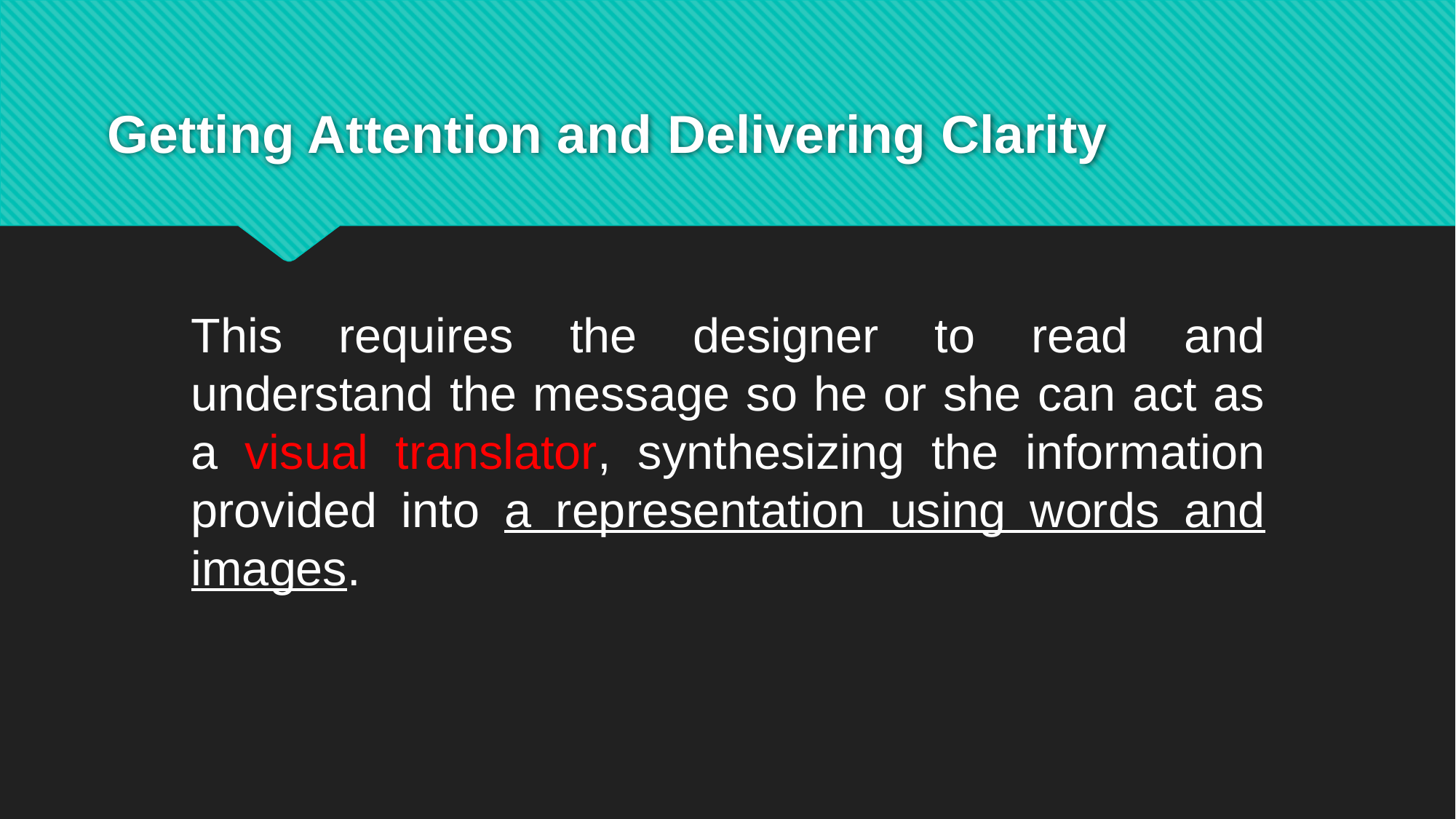

# Getting Attention and Delivering Clarity
This requires the designer to read and understand the message so he or she can act as a visual translator, synthesizing the information provided into a representation using words and images.